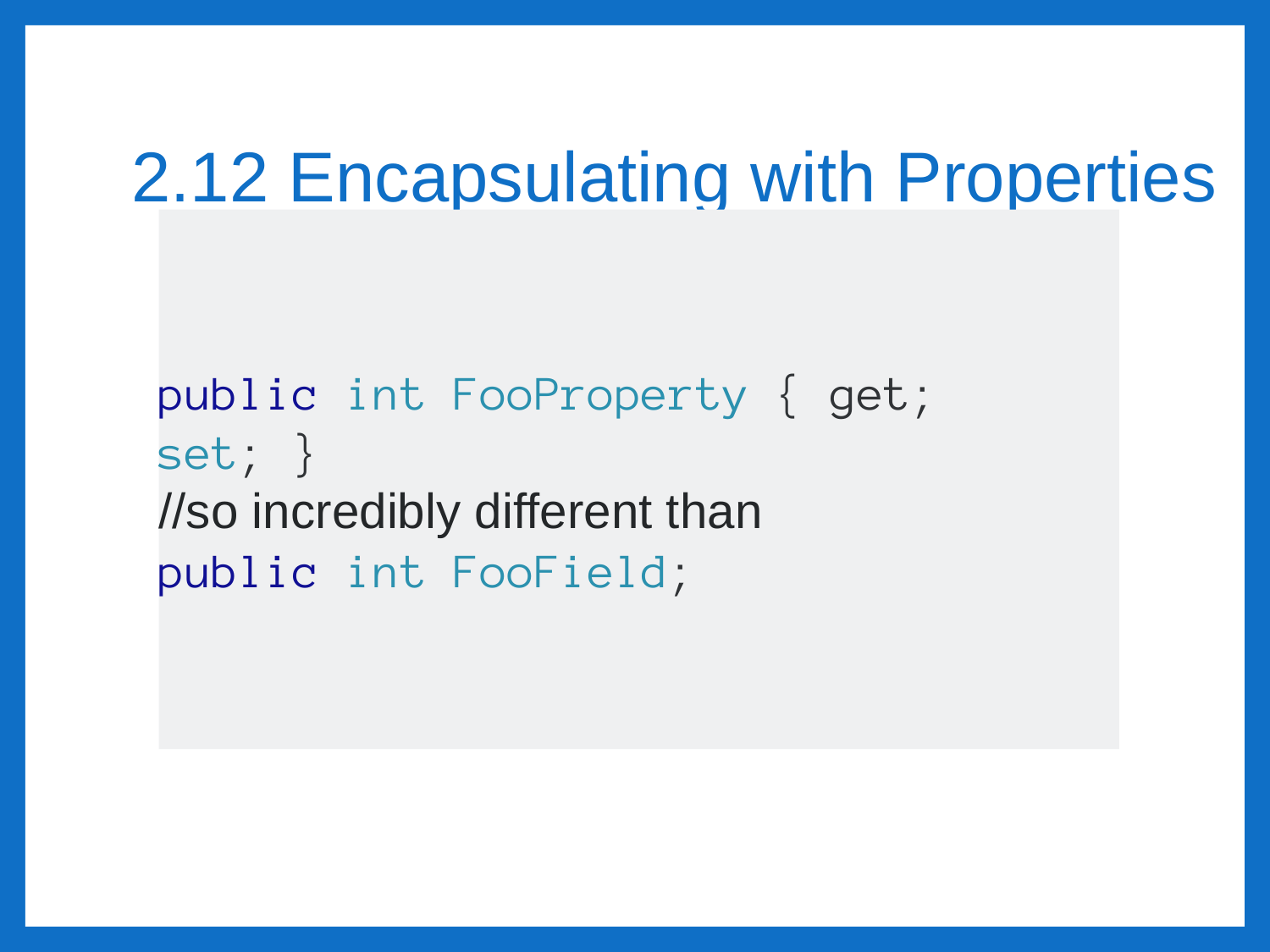

# 2.12 Encapsulating with Properties
public int FooProperty { get; set; }
//so incredibly different than
public int FooField;